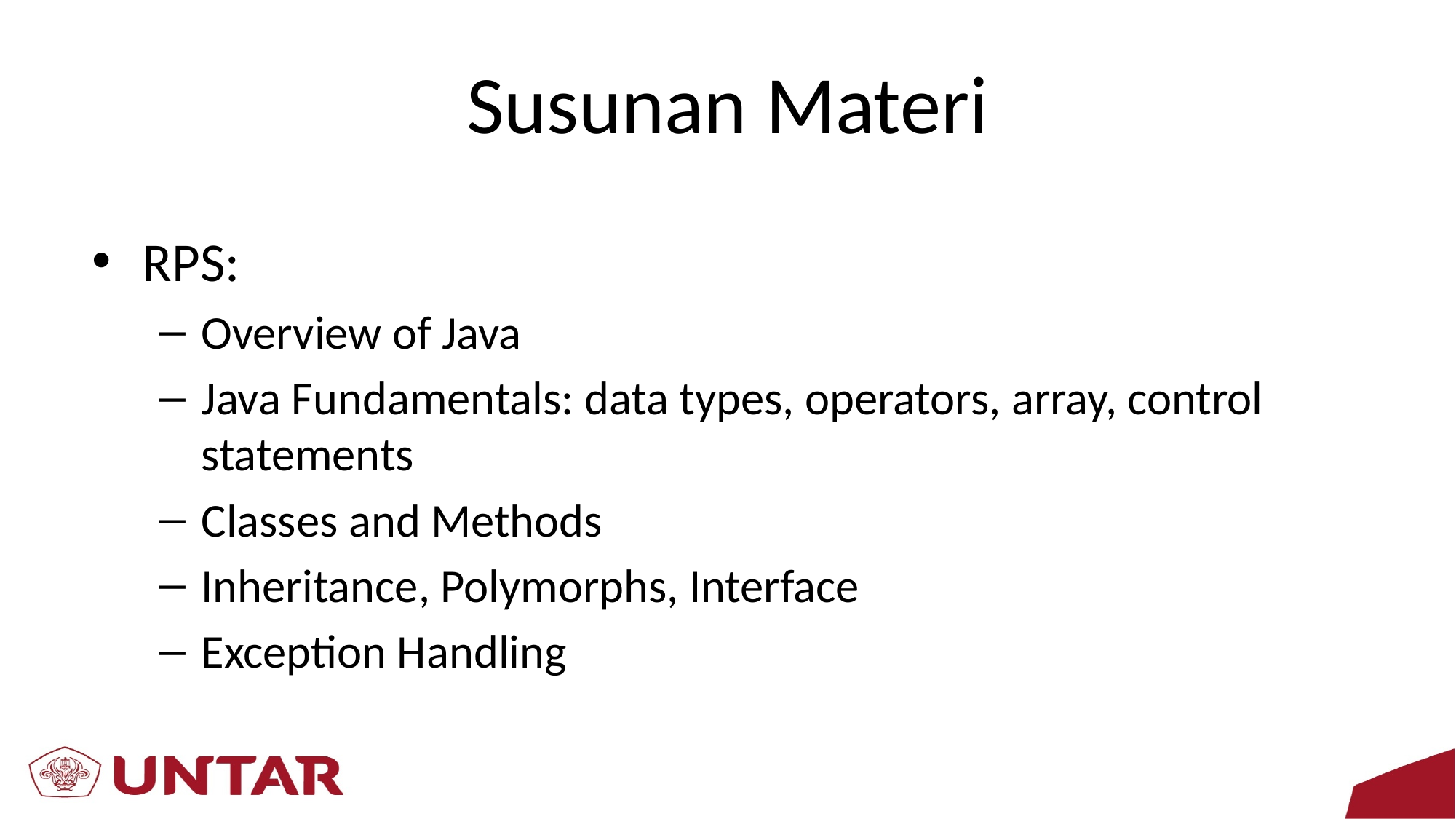

# Susunan Materi
RPS:
Overview of Java
Java Fundamentals: data types, operators, array, control statements
Classes and Methods
Inheritance, Polymorphs, Interface
Exception Handling